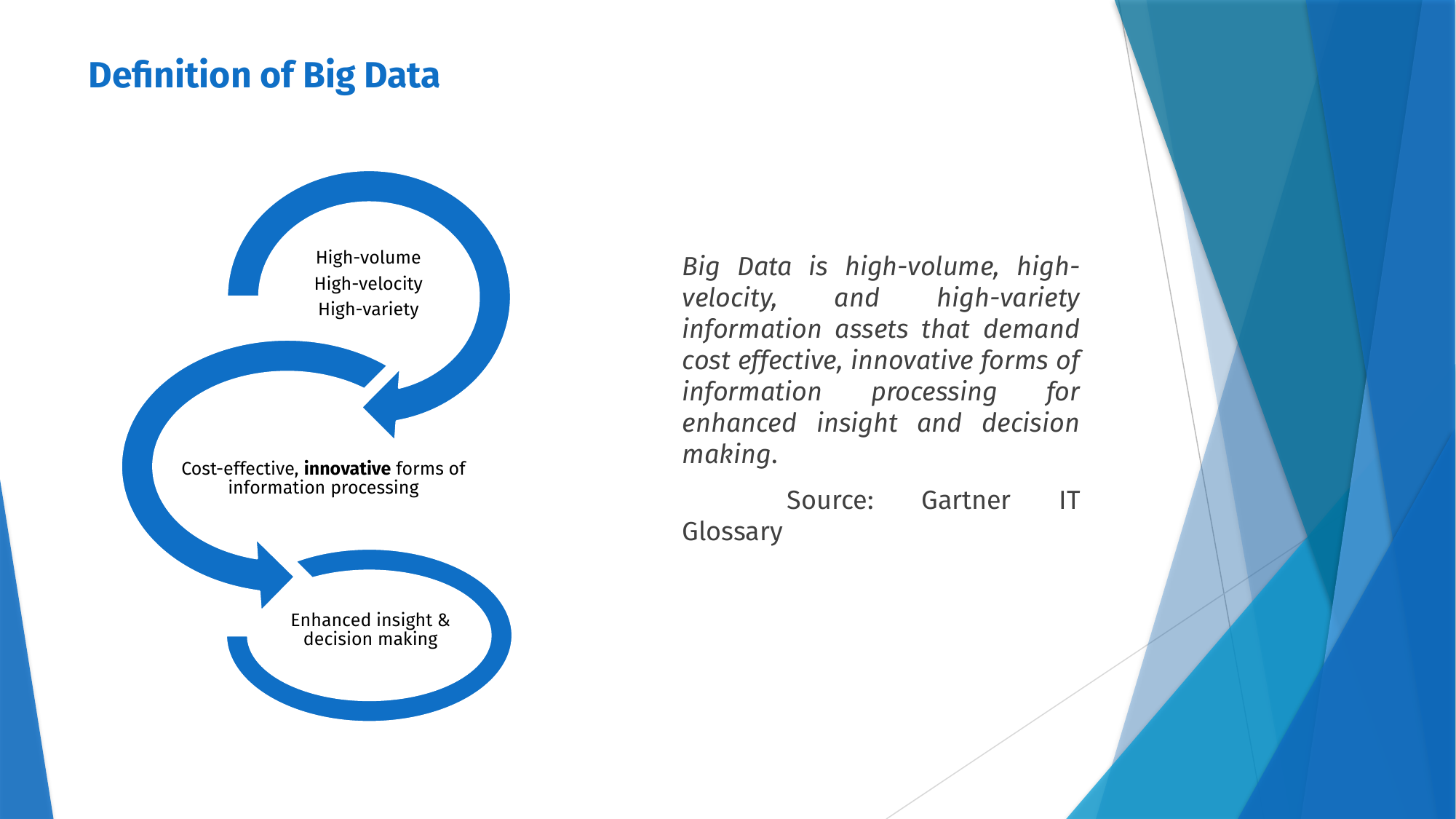

# Definition of Big Data
High-volume
High-velocity
High-variety
Cost-effective, innovative forms of information processing
Enhanced insight & decision making

Big Data is high-volume, high-velocity, and high-variety information assets that demand cost effective, innovative forms of information processing for enhanced insight and decision making.
							Source: Gartner IT Glossary